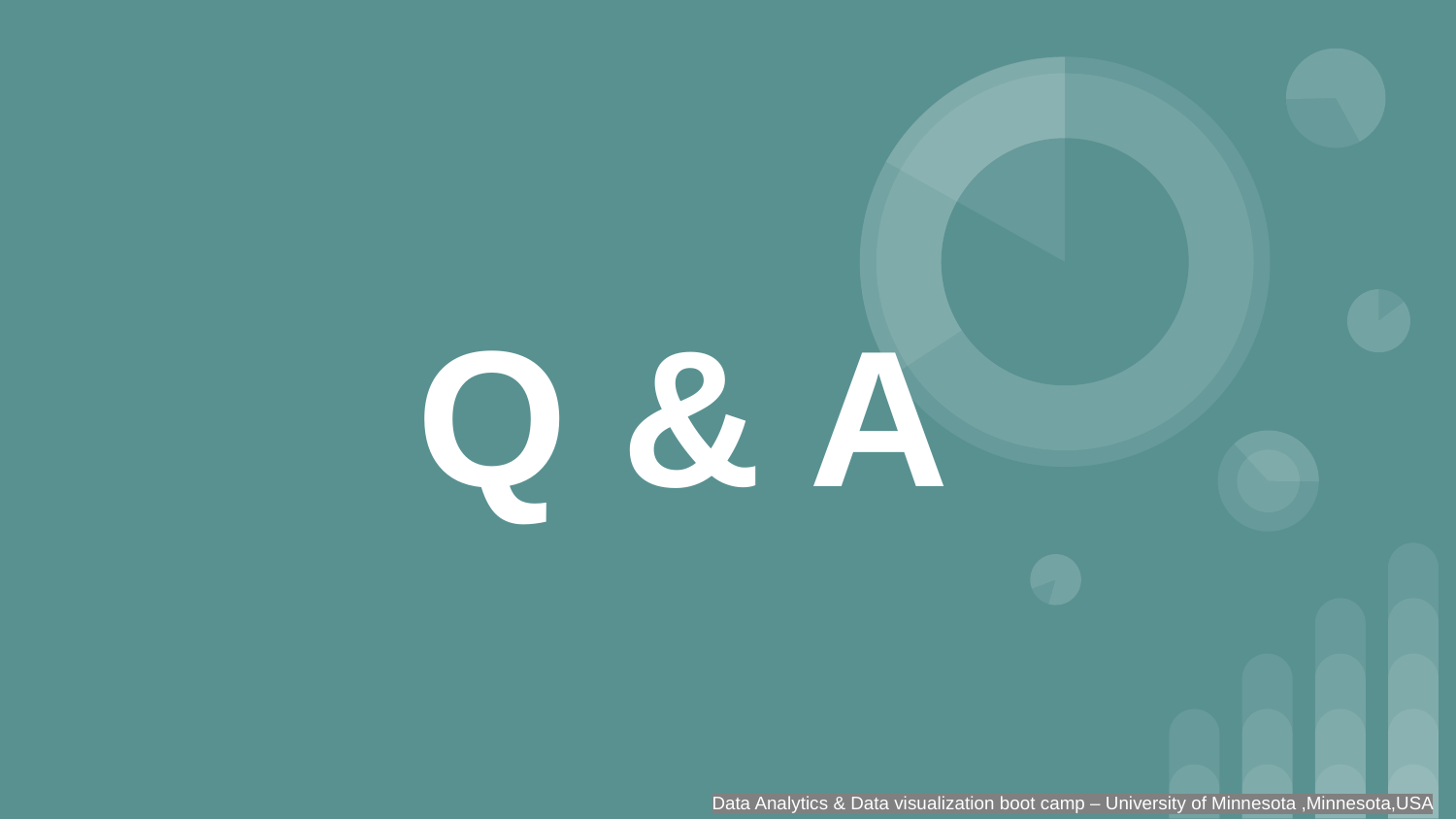

# Q & A
Data Analytics & Data visualization boot camp – University of Minnesota ,Minnesota,USA